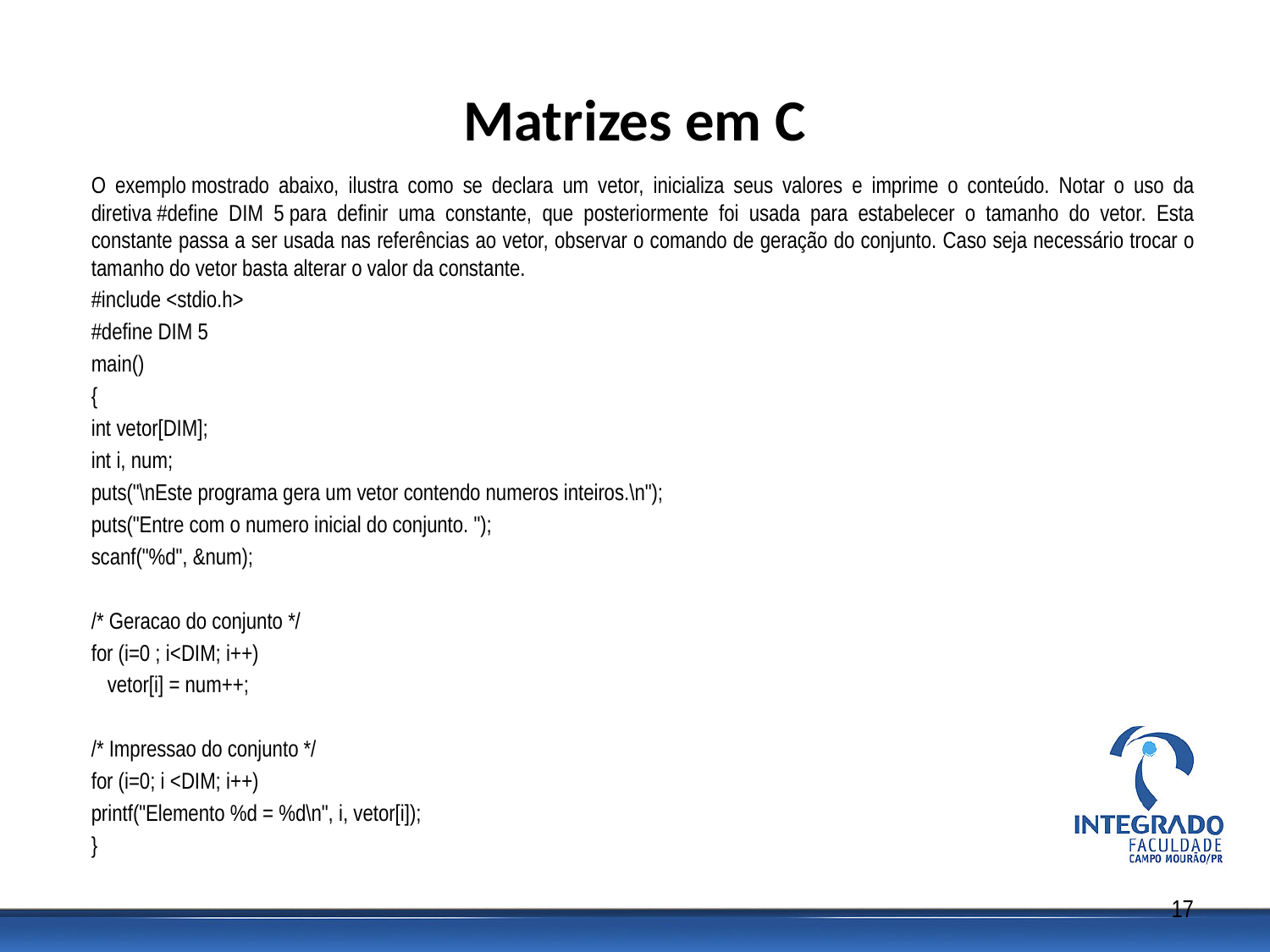

# Matrizes em C
O exemplo mostrado abaixo, ilustra como se declara um vetor, inicializa seus valores e imprime o conteúdo. Notar o uso da diretiva #define DIM 5 para definir uma constante, que posteriormente foi usada para estabelecer o tamanho do vetor. Esta constante passa a ser usada nas referências ao vetor, observar o comando de geração do conjunto. Caso seja necessário trocar o tamanho do vetor basta alterar o valor da constante.
#include <stdio.h>
#define DIM 5
main()
{
int vetor[DIM];
int i, num;
puts("\nEste programa gera um vetor contendo numeros inteiros.\n");
puts("Entre com o numero inicial do conjunto. ");
scanf("%d", &num);

/* Geracao do conjunto */
for (i=0 ; i<DIM; i++)
   vetor[i] = num++;

/* Impressao do conjunto */
for (i=0; i <DIM; i++)
printf("Elemento %d = %d\n", i, vetor[i]);
}

17